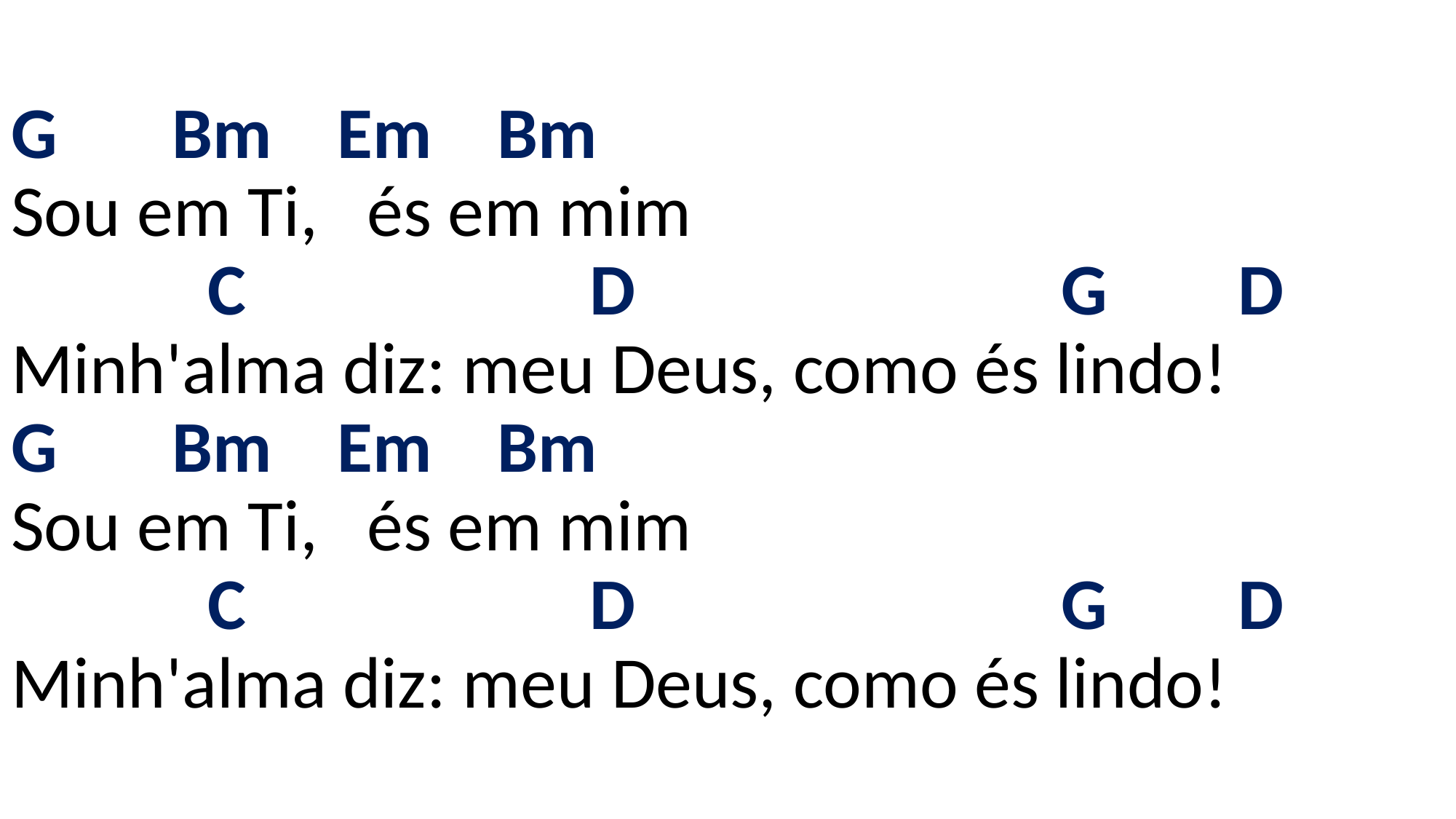

# G       Bm    Em    Bm Sou em Ti,   és em mim C                     D                          G        D Minh'alma diz: meu Deus, como és lindo! G       Bm    Em    Bm Sou em Ti,   és em mim C                     D                          G        D Minh'alma diz: meu Deus, como és lindo!